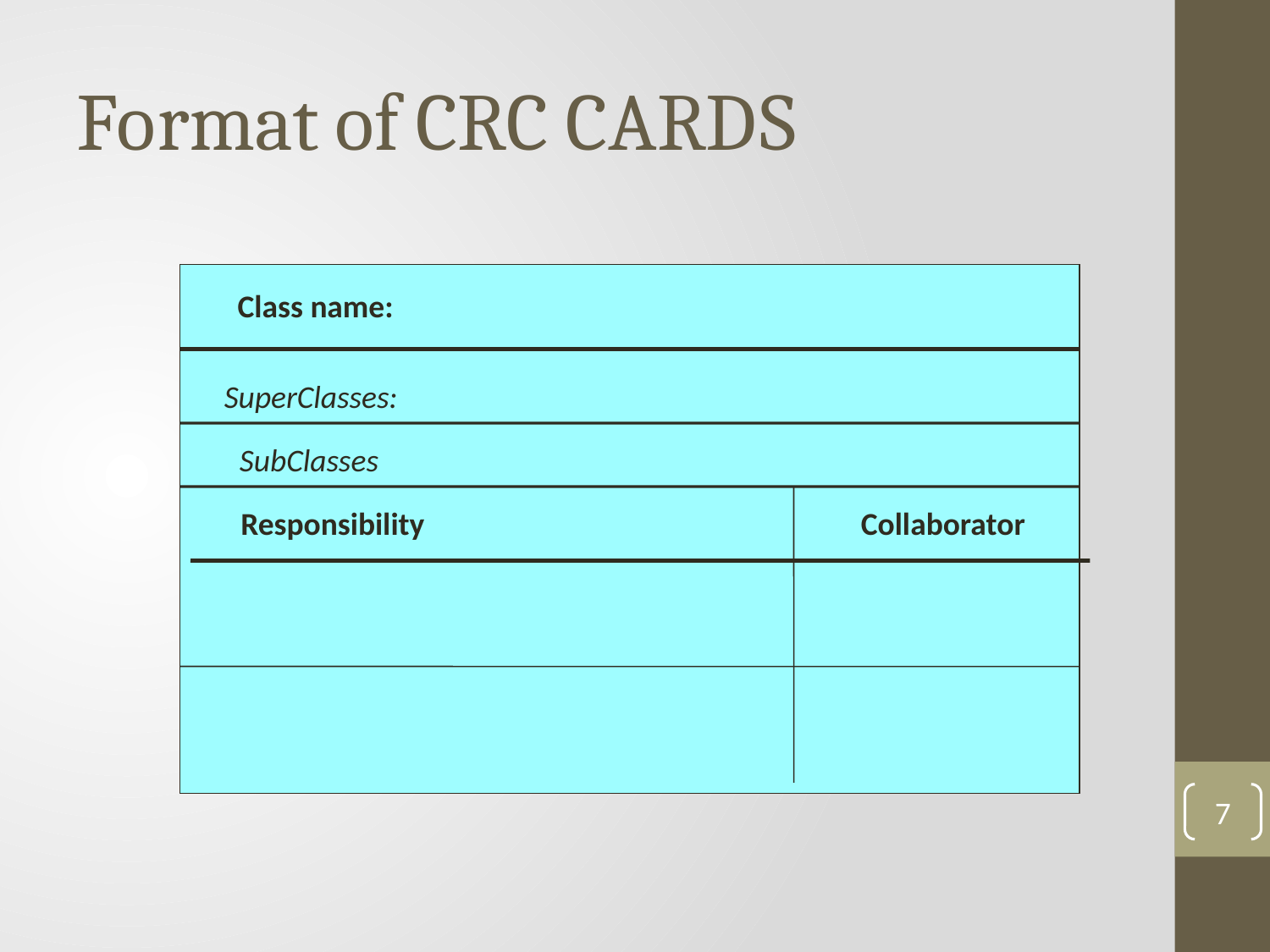

# Format of CRC CARDS

Class name:

SuperClasses:

SubClasses

Responsibility
Collaborator

7